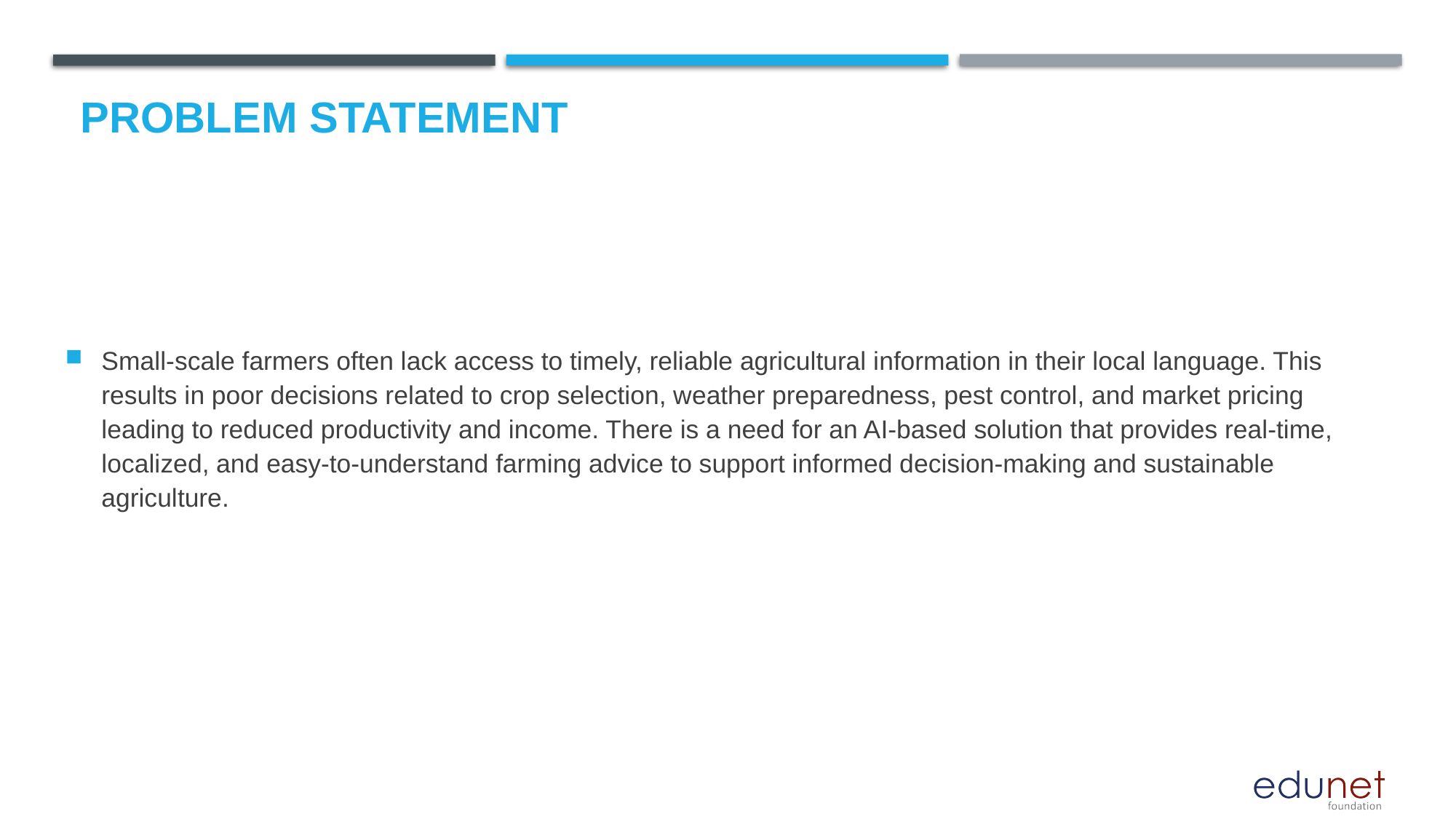

# Problem Statement
Small-scale farmers often lack access to timely, reliable agricultural information in their local language. This results in poor decisions related to crop selection, weather preparedness, pest control, and market pricing leading to reduced productivity and income. There is a need for an AI-based solution that provides real-time, localized, and easy-to-understand farming advice to support informed decision-making and sustainable agriculture.